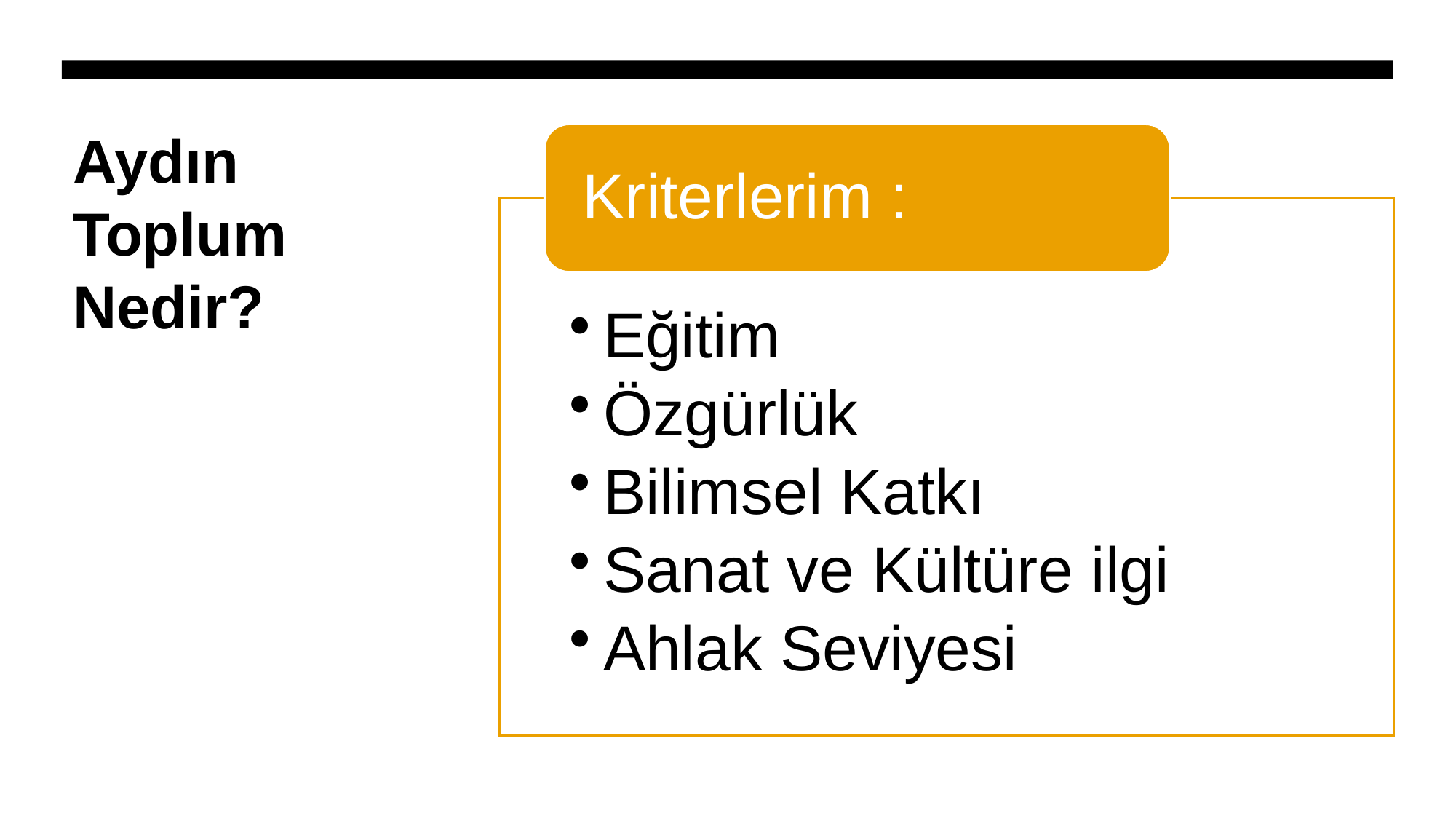

# Aydın Toplum Nedir?
Eğitim
Özgürlük
Bilimsel Katkı
Sanat ve Kültüre ilgi
Ahlak Seviyesi
Kriterlerim :